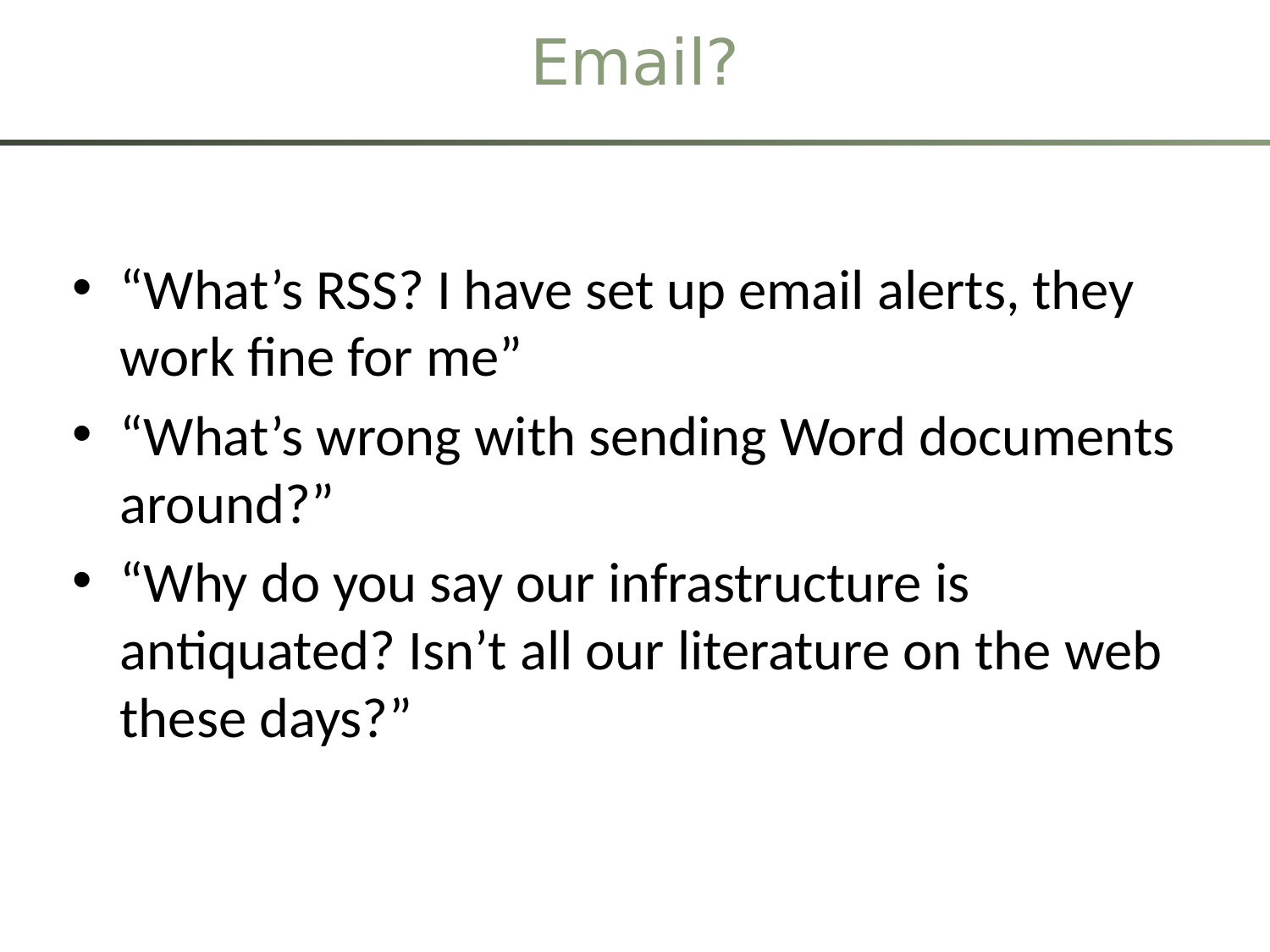

# Email?
“What’s RSS? I have set up email alerts, they work fine for me”
“What’s wrong with sending Word documents around?”
“Why do you say our infrastructure is antiquated? Isn’t all our literature on the web these days?”